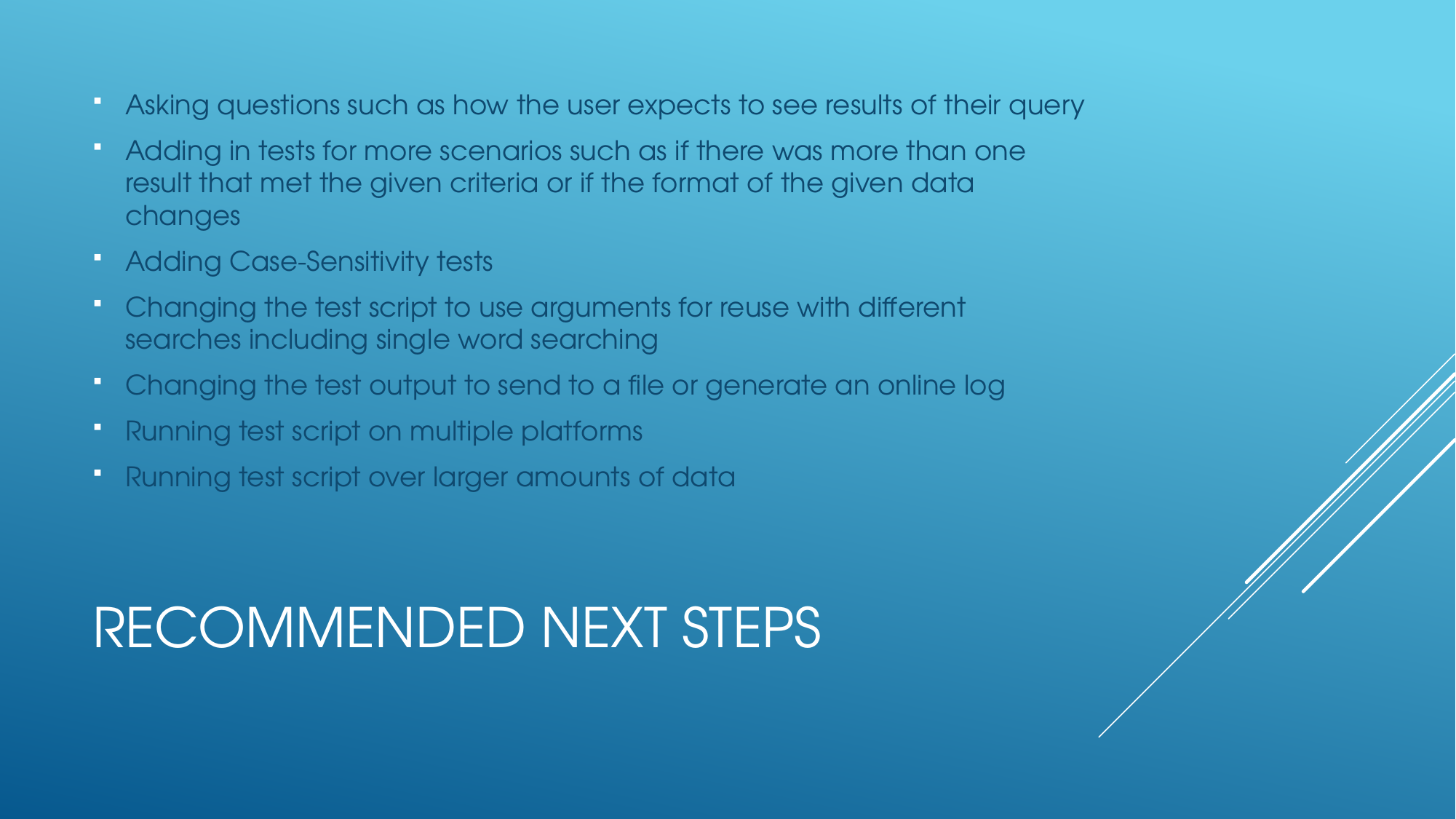

Asking questions such as how the user expects to see results of their query
Adding in tests for more scenarios such as if there was more than one result that met the given criteria or if the format of the given data changes
Adding Case-Sensitivity tests
Changing the test script to use arguments for reuse with different searches including single word searching
Changing the test output to send to a file or generate an online log
Running test script on multiple platforms
Running test script over larger amounts of data

# Recommended NEXT Steps